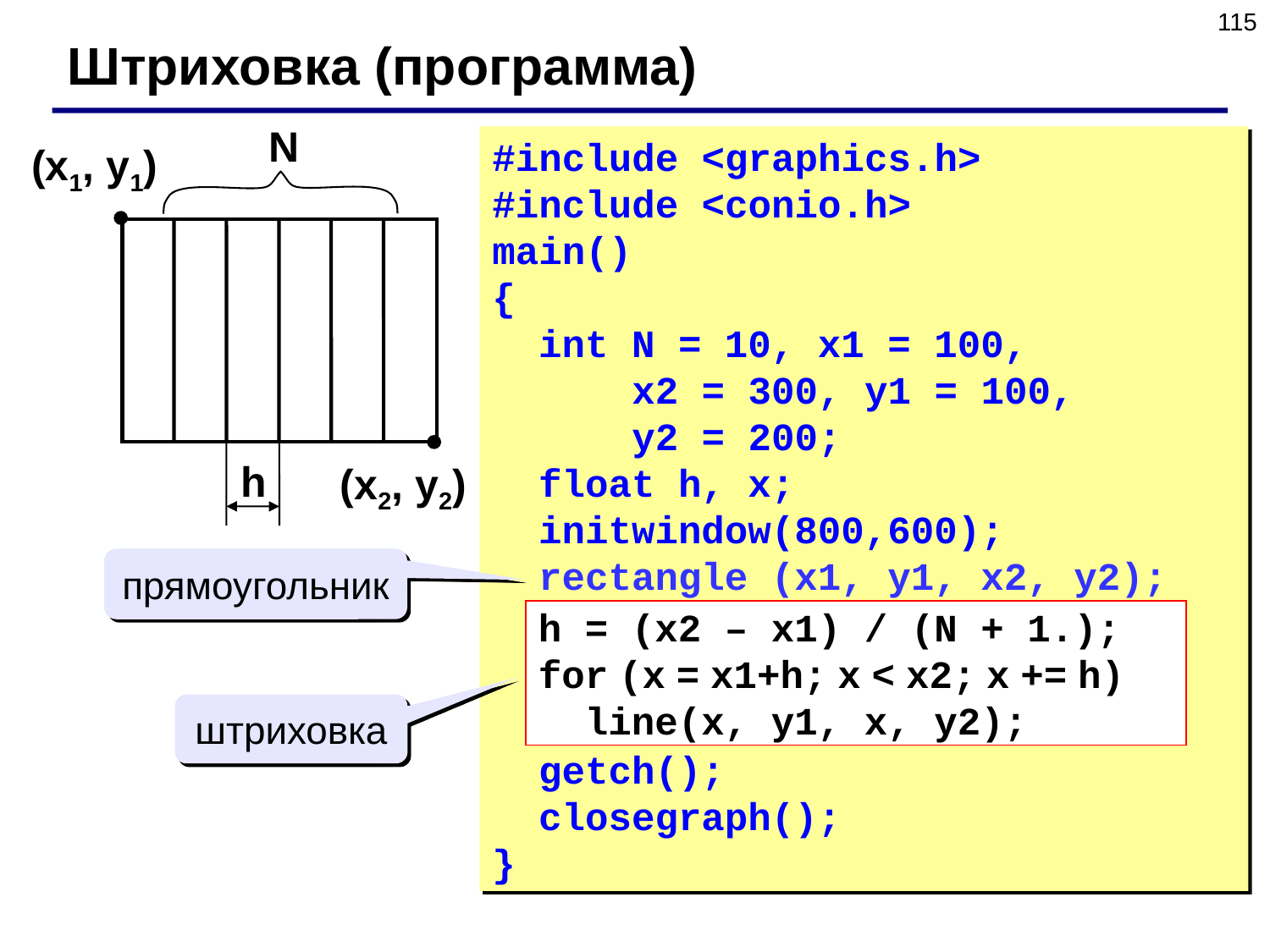

115
Штриховка (программа)

N

#include <graphics.h>
#include <conio.h>
main()
{
  int N = 10, x1 = 100,
      x2 = 300, y1 = 100,
      y2 = 200;
  float h, x;
  initwindow(800,600);
  rectangle (x1, y1, x2, y2);

  getch();
  closegraph();
}
(x1, y1)

h
(x2, y2)

прямоугольник
h = (x2 – x1) / (N + 1.);
for (x = x1+h; x < x2; x += h)
  line(x, y1, x, y2);
штриховка